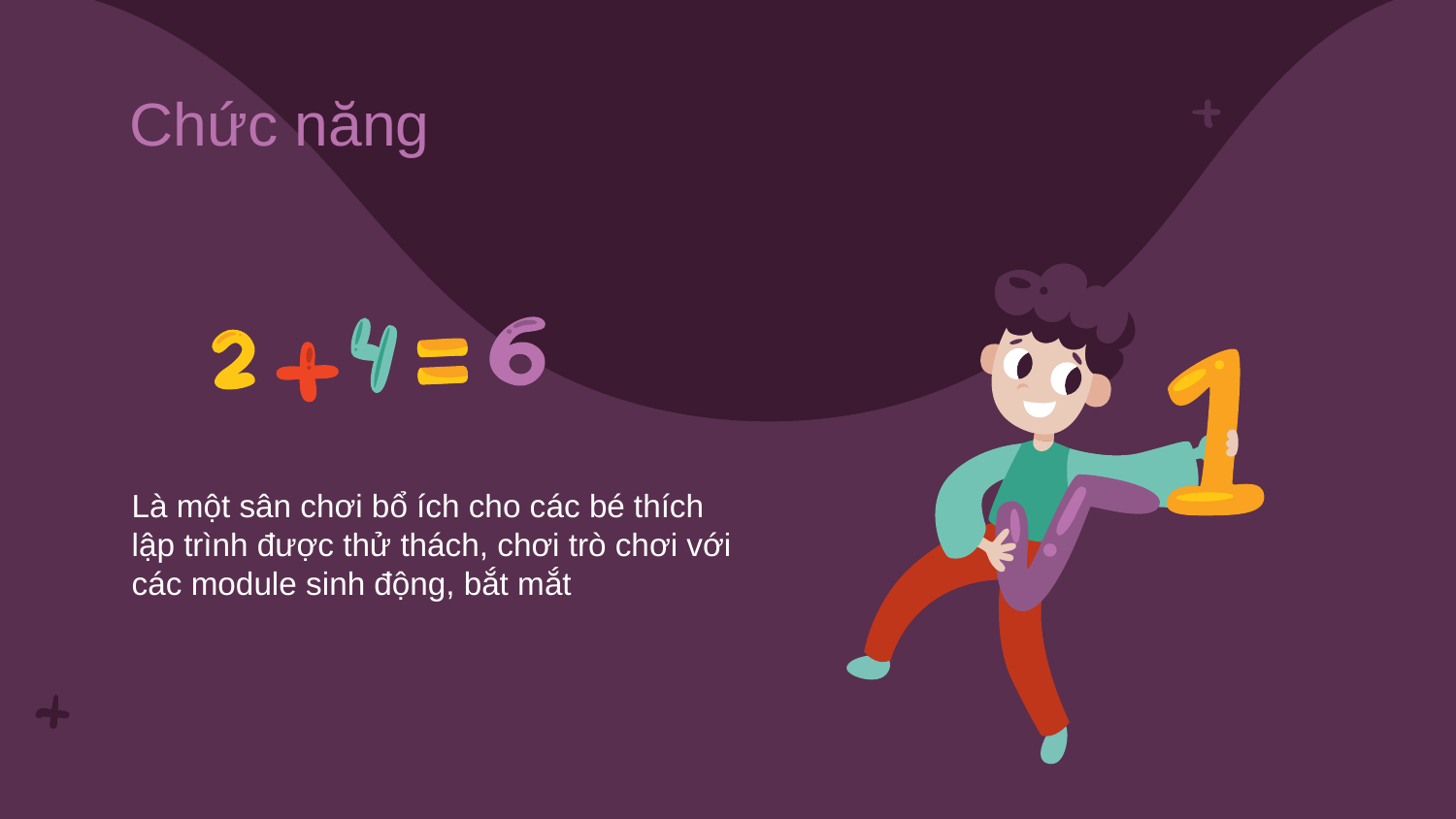

# Chức năng

Là một sân chơi bổ ích cho các bé thích lập trình được thử thách, chơi trò chơi với các module sinh động, bắt mắt